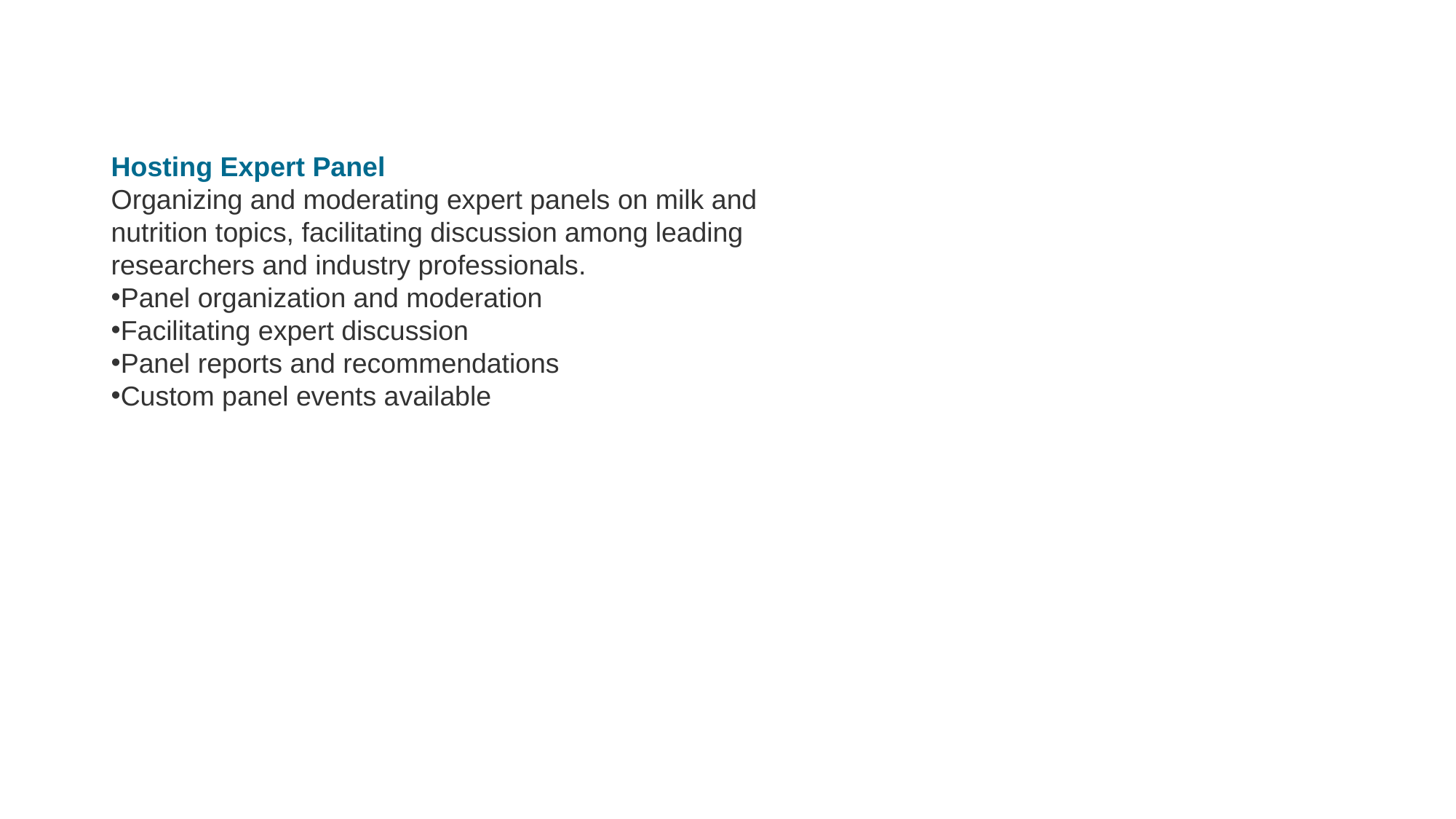

Hosting Expert Panel
Organizing and moderating expert panels on milk and nutrition topics, facilitating discussion among leading researchers and industry professionals.
Panel organization and moderation
Facilitating expert discussion
Panel reports and recommendations
Custom panel events available
Learn More